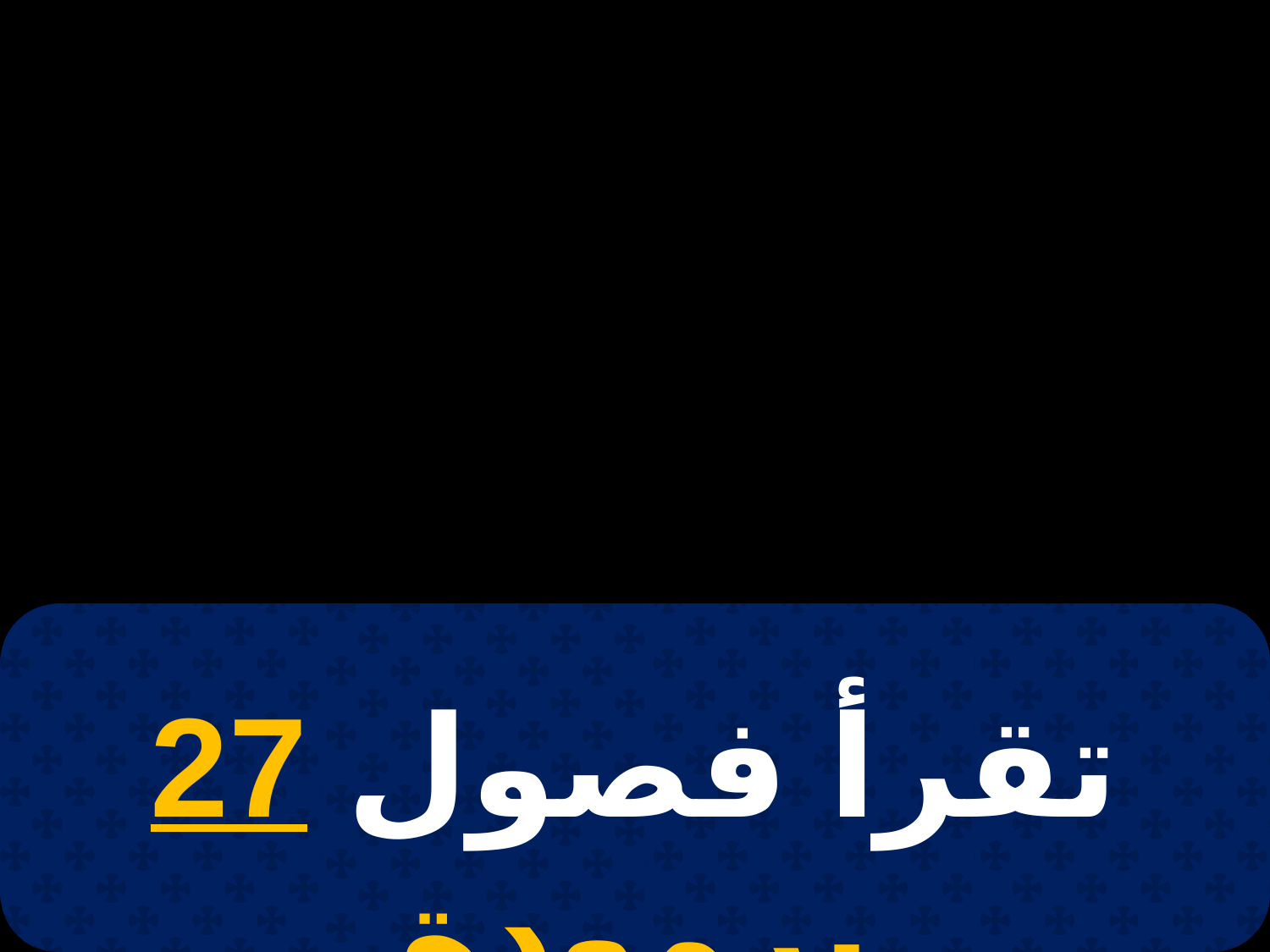

# 13 أمشير
تقرأ فصول 27 برمودة